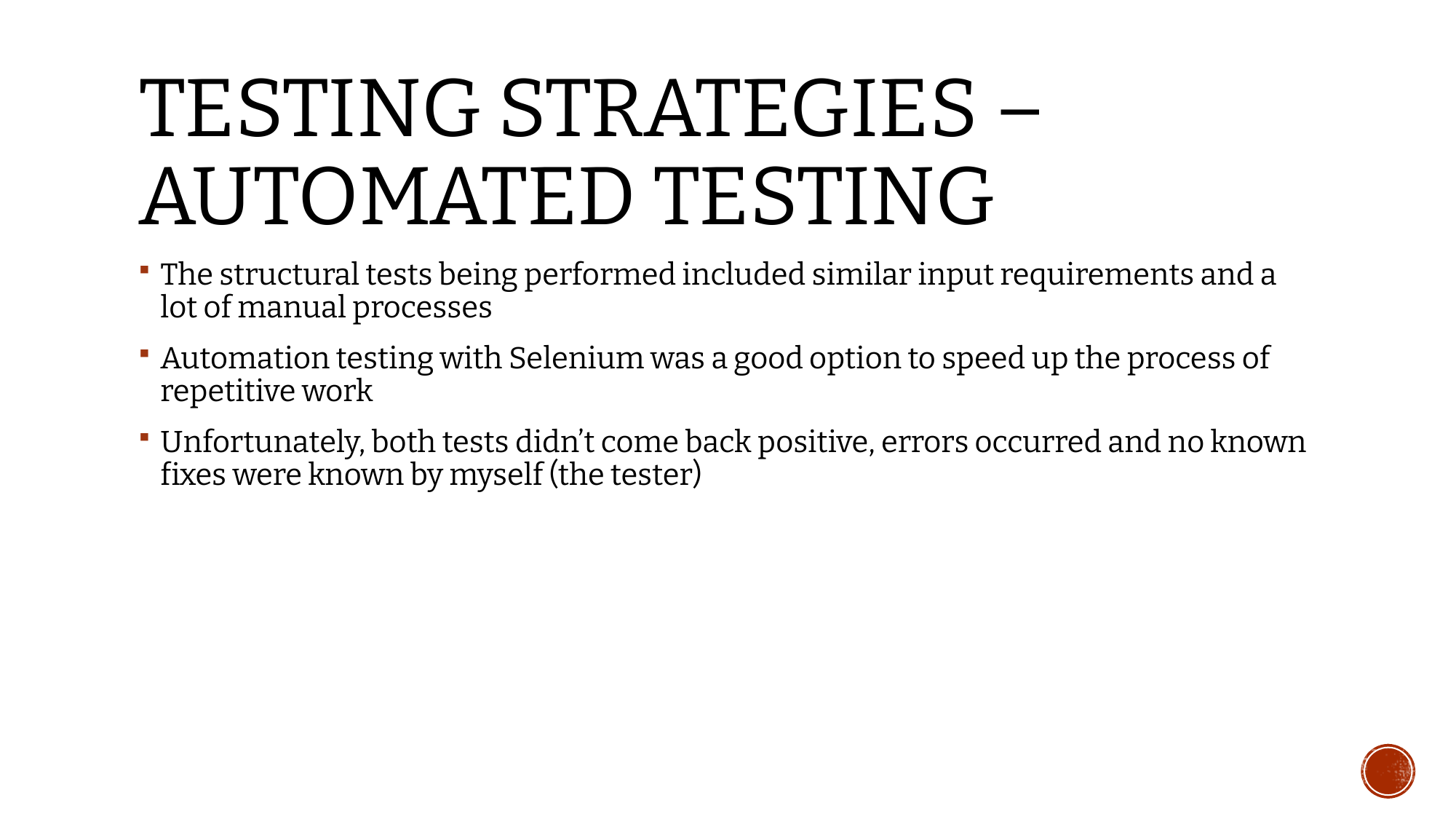

# Testing Strategies – Automated Testing
The structural tests being performed included similar input requirements and a lot of manual processes
Automation testing with Selenium was a good option to speed up the process of repetitive work
Unfortunately, both tests didn’t come back positive, errors occurred and no known fixes were known by myself (the tester)